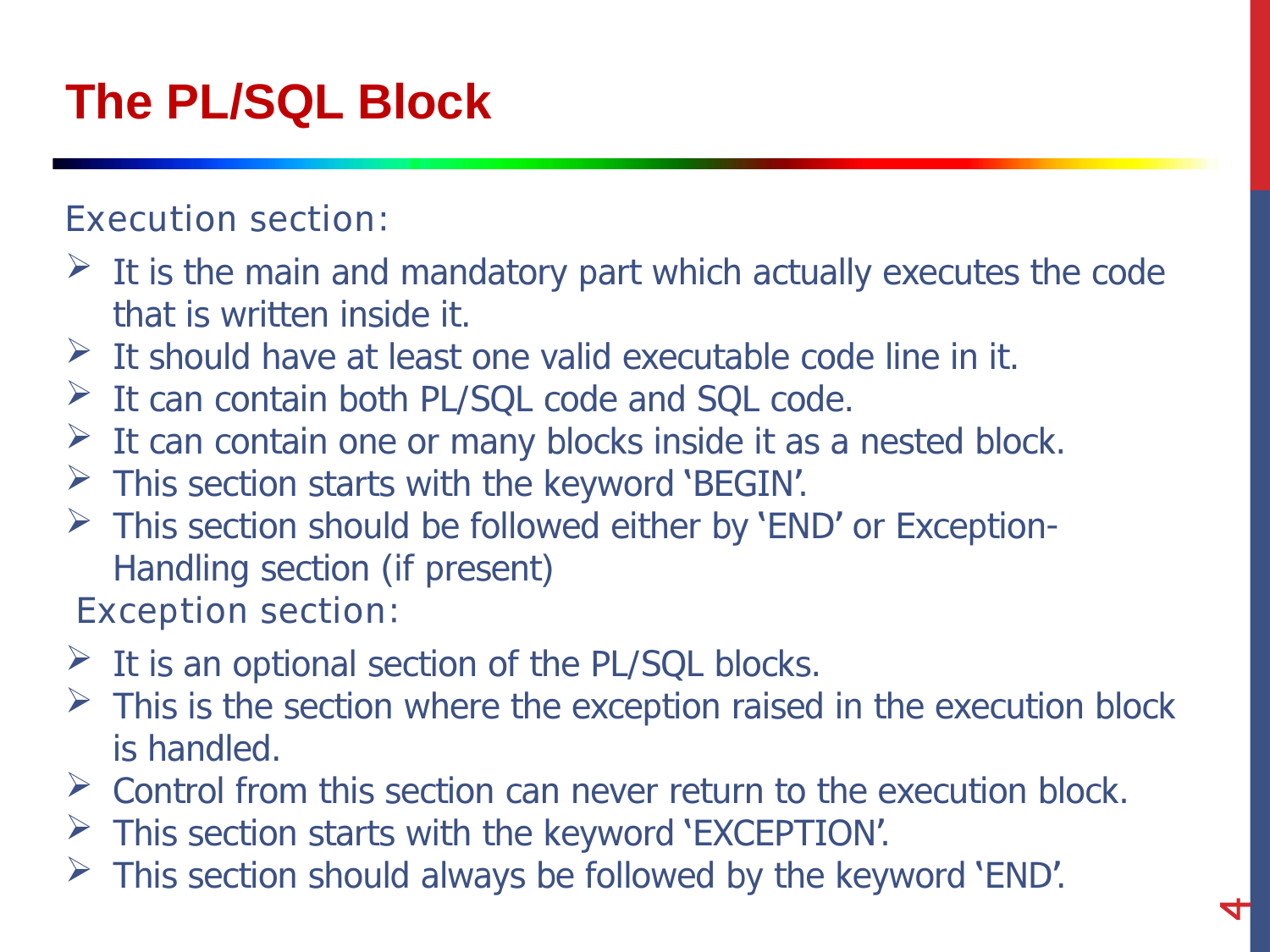

The PL/SQL Block
Execution section:
It is the main and mandatory part which actually executes the code that is written inside it.
It should have at least one valid executable code line in it.
It can contain both PL/SQL code and SQL code.
It can contain one or many blocks inside it as a nested block.
This section starts with the keyword ‘BEGIN’.
This section should be followed either by ‘END’ or Exception-Handling section (if present)
 Exception section:
It is an optional section of the PL/SQL blocks.
This is the section where the exception raised in the execution block is handled.
Control from this section can never return to the execution block.
This section starts with the keyword ‘EXCEPTION’.
This section should always be followed by the keyword ‘END’.
4